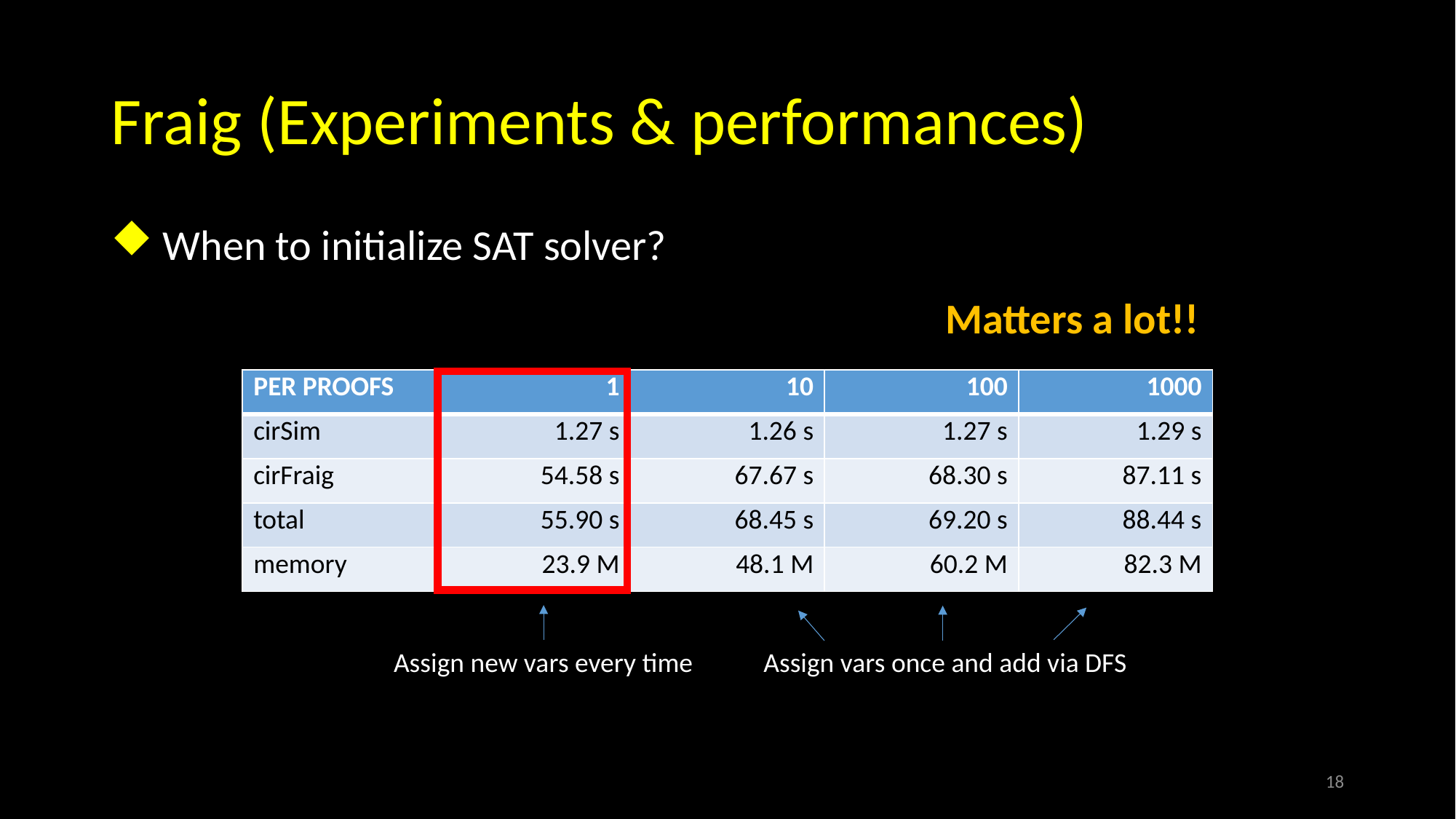

# Fraig (Experiments & performances)
 When to initialize SAT solver?
Matters a lot!!
| PER PROOFS | 1 | 10 | 100 | 1000 |
| --- | --- | --- | --- | --- |
| cirSim | 1.27 s | 1.26 s | 1.27 s | 1.29 s |
| cirFraig | 54.58 s | 67.67 s | 68.30 s | 87.11 s |
| total | 55.90 s | 68.45 s | 69.20 s | 88.44 s |
| memory | 23.9 M | 48.1 M | 60.2 M | 82.3 M |

Assign new vars every time
Assign vars once and add via DFS
18